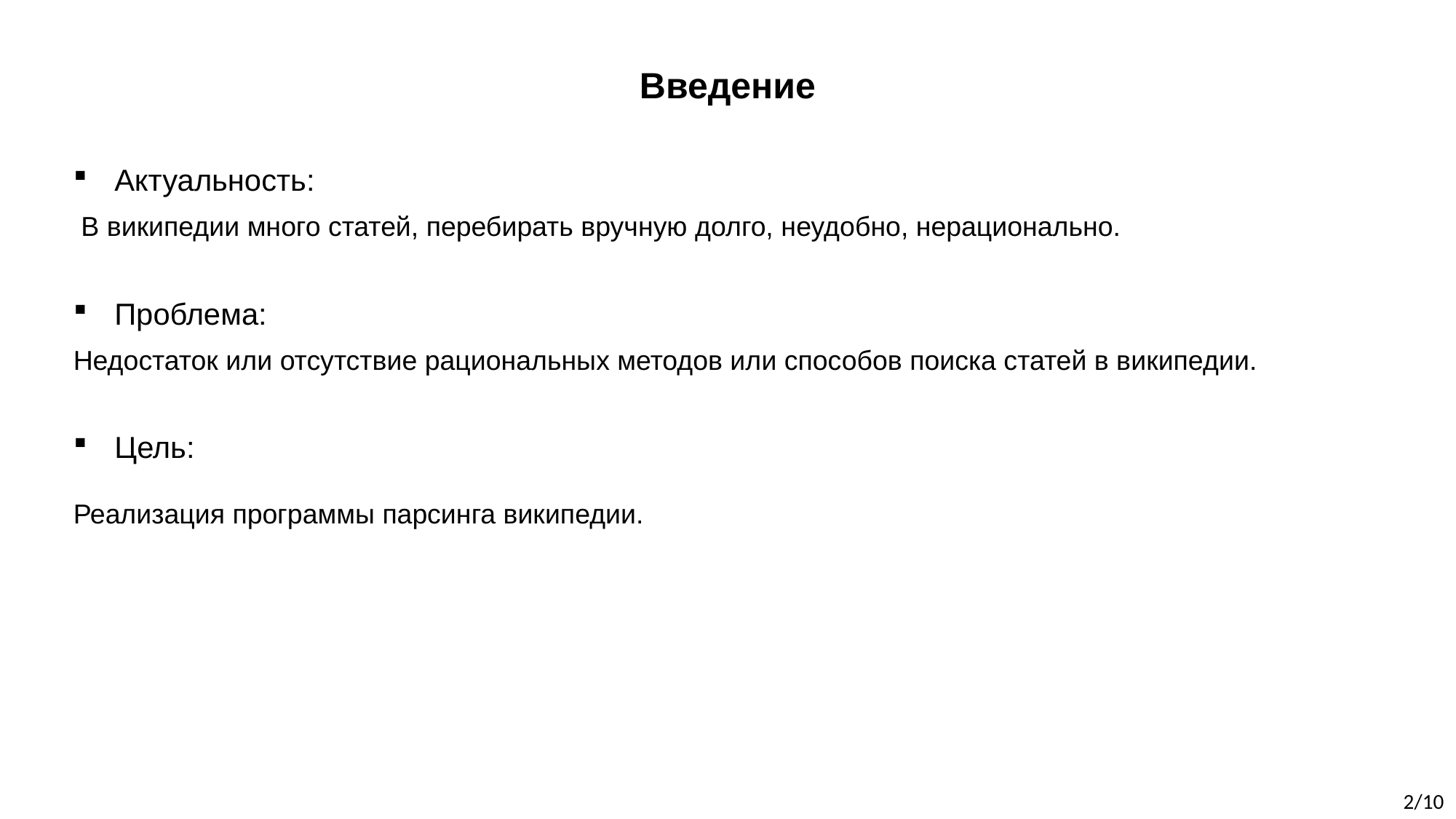

# Введение
Актуальность:
 В википедии много статей, перебирать вручную долго, неудобно, нерационально.

Проблема:
Недостаток или отсутствие рациональных методов или способов поиска статей в википедии.

Цель:
Реализация программы парсинга википедии.

2/10